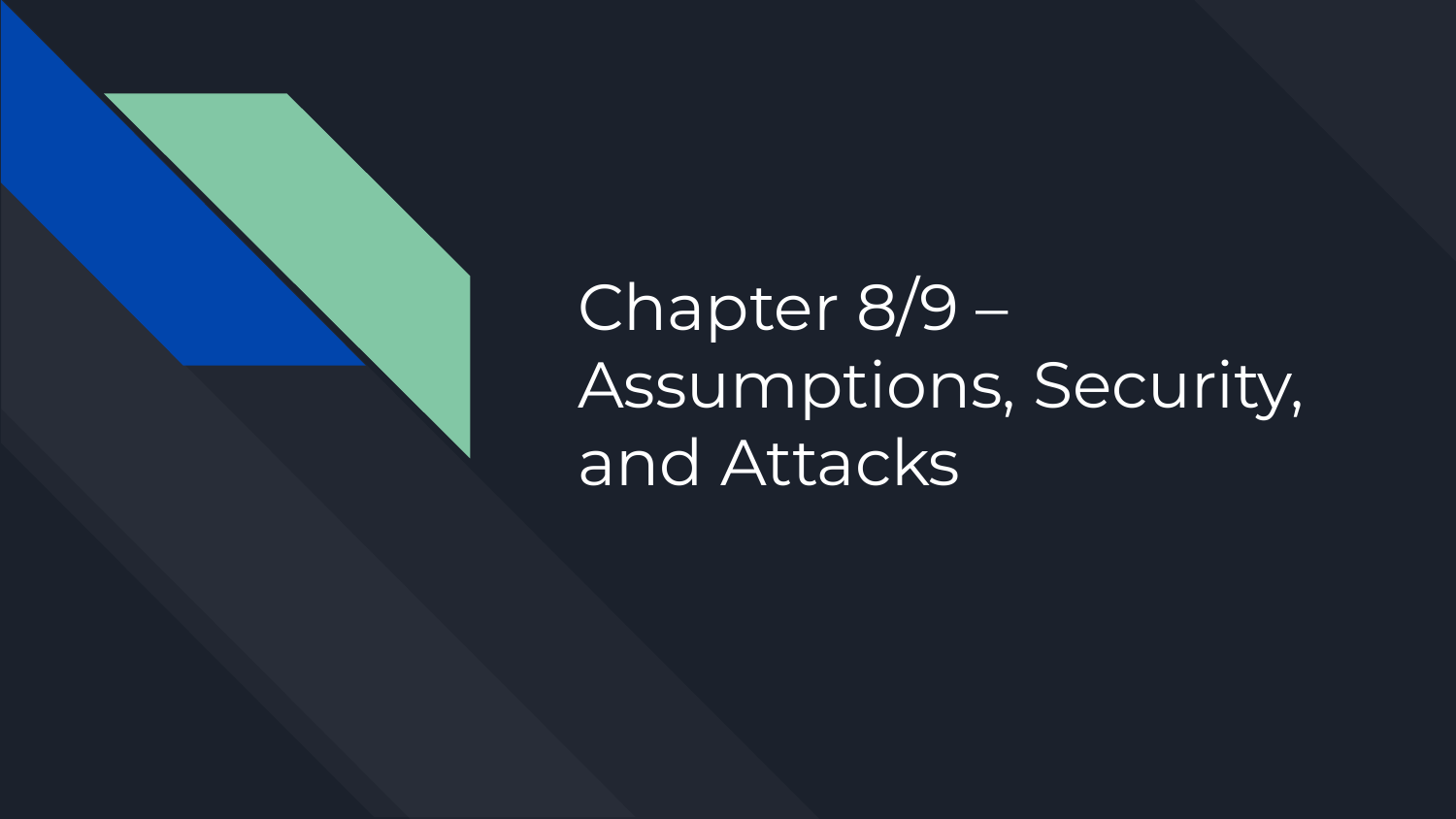

# Chapter 8/9 – Assumptions, Security, and Attacks